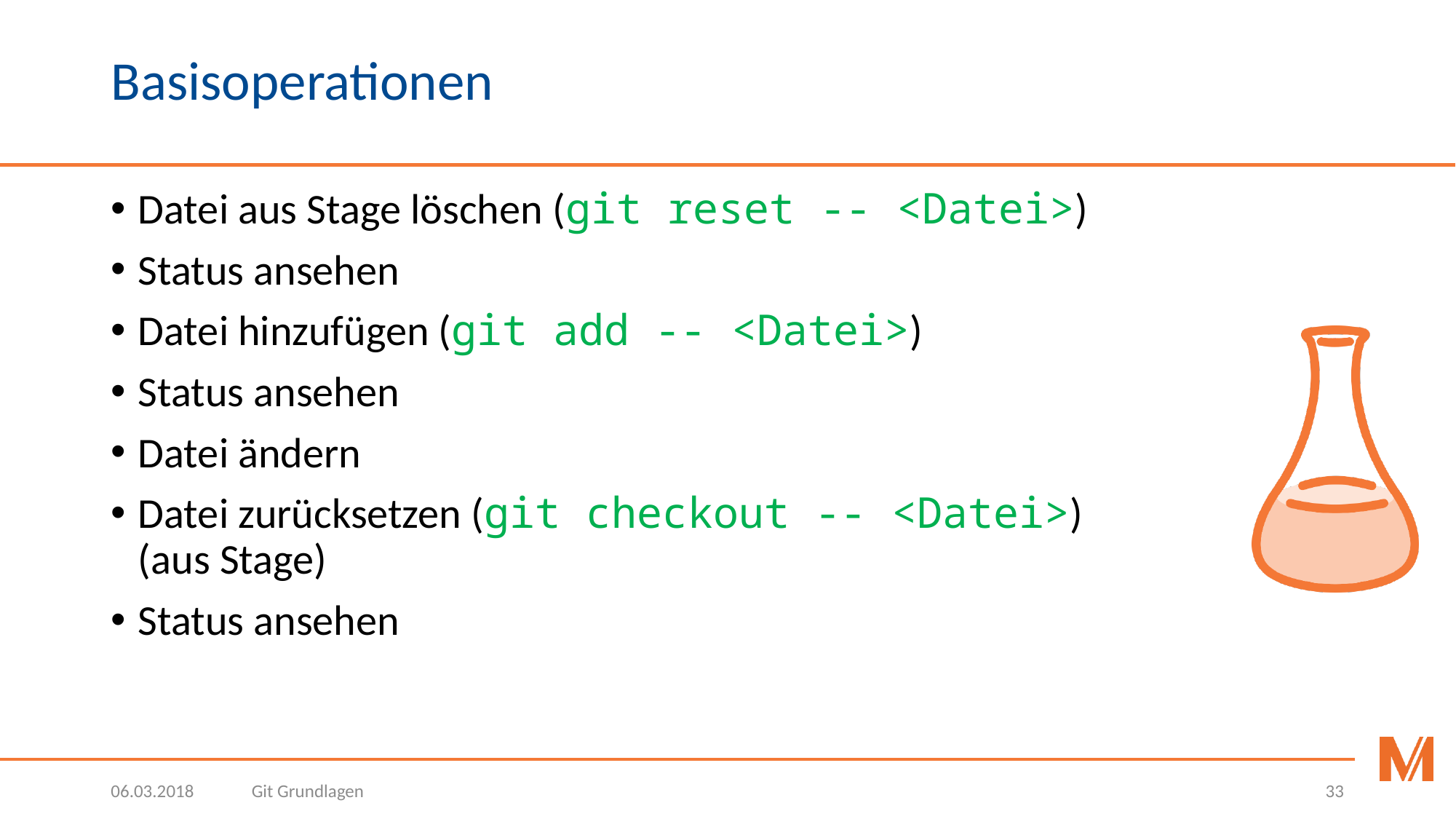

# Basisoperationen
Datei aus Stage löschen (git reset -- <Datei>)
Status ansehen
Datei hinzufügen (git add -- <Datei>)
Status ansehen
Datei ändern
Datei zurücksetzen (git checkout -- <Datei>)
(aus Stage)
Status ansehen
06.03.2018
Git Grundlagen
33